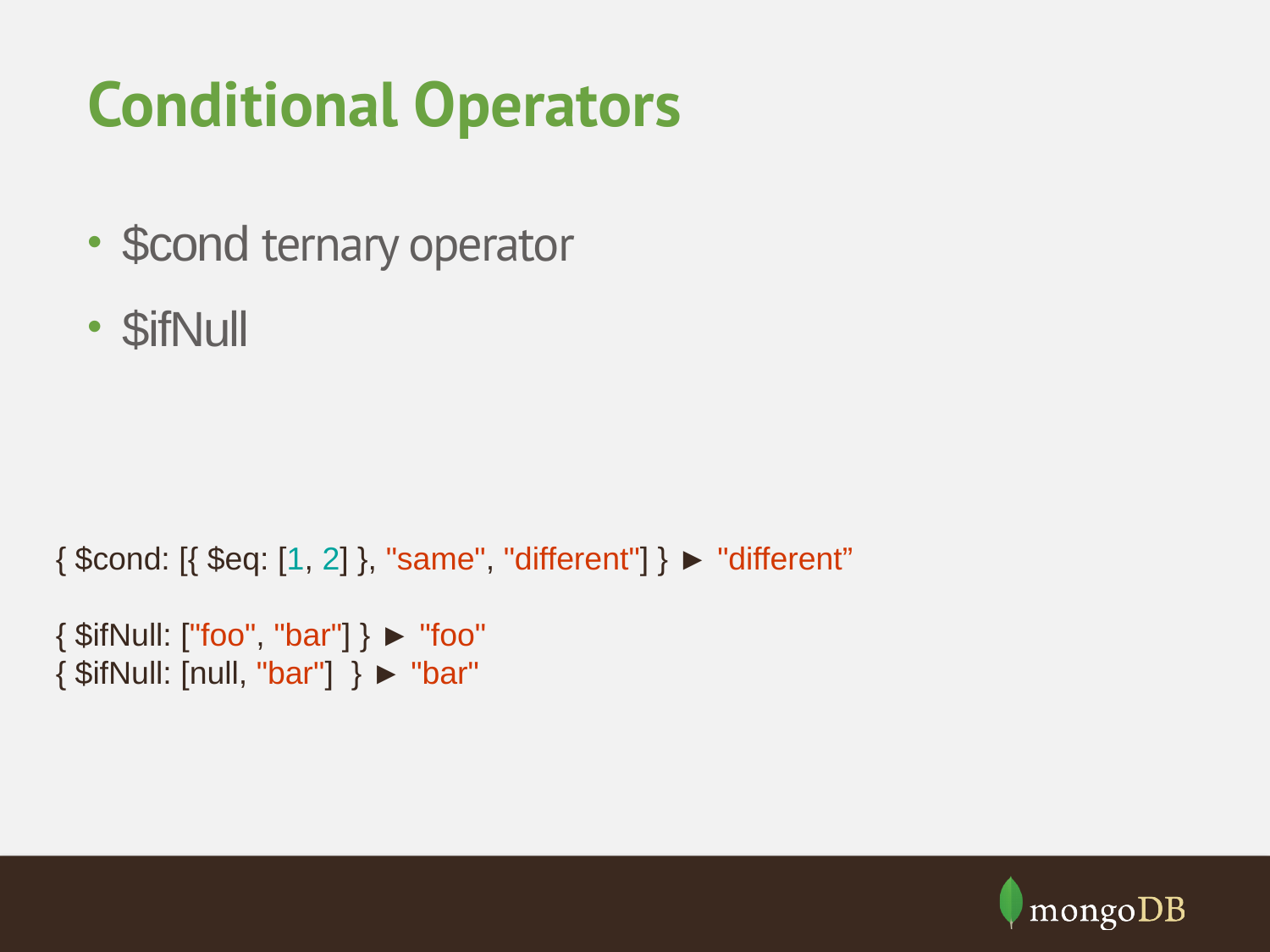

# Conditional Operators
$cond ternary operator
$ifNull
{ $cond: [{ $eq: [1, 2] }, "same", "different"] } ► "different”

{ $ifNull: ["foo", "bar"] } ► "foo"
{ $ifNull: [null, "bar"]  } ► "bar"